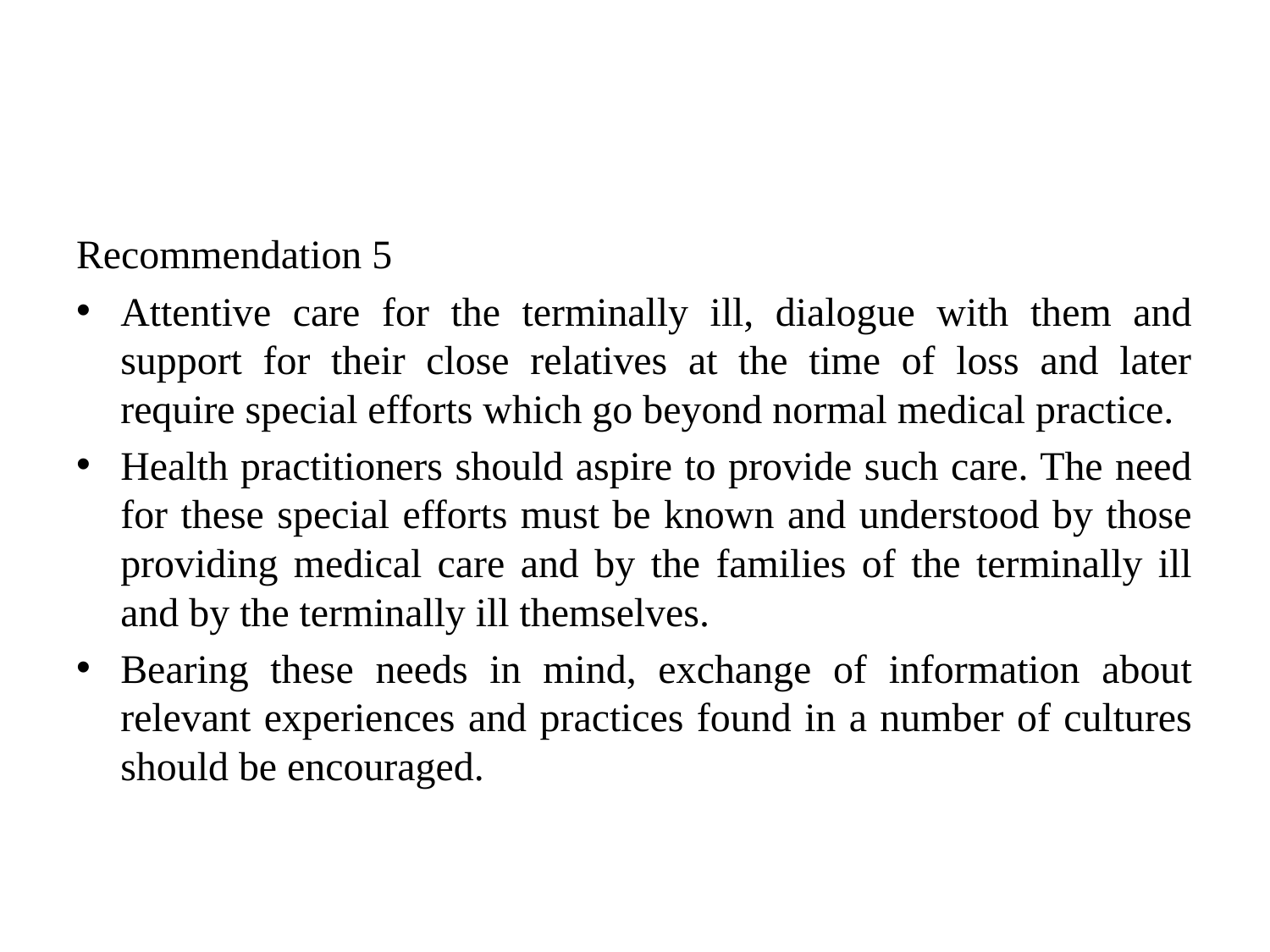

#
Recommendation 5
Attentive care for the terminally ill, dialogue with them and support for their close relatives at the time of loss and later require special efforts which go beyond normal medical practice.
Health practitioners should aspire to provide such care. The need for these special efforts must be known and understood by those providing medical care and by the families of the terminally ill and by the terminally ill themselves.
Bearing these needs in mind, exchange of information about relevant experiences and practices found in a number of cultures should be encouraged.